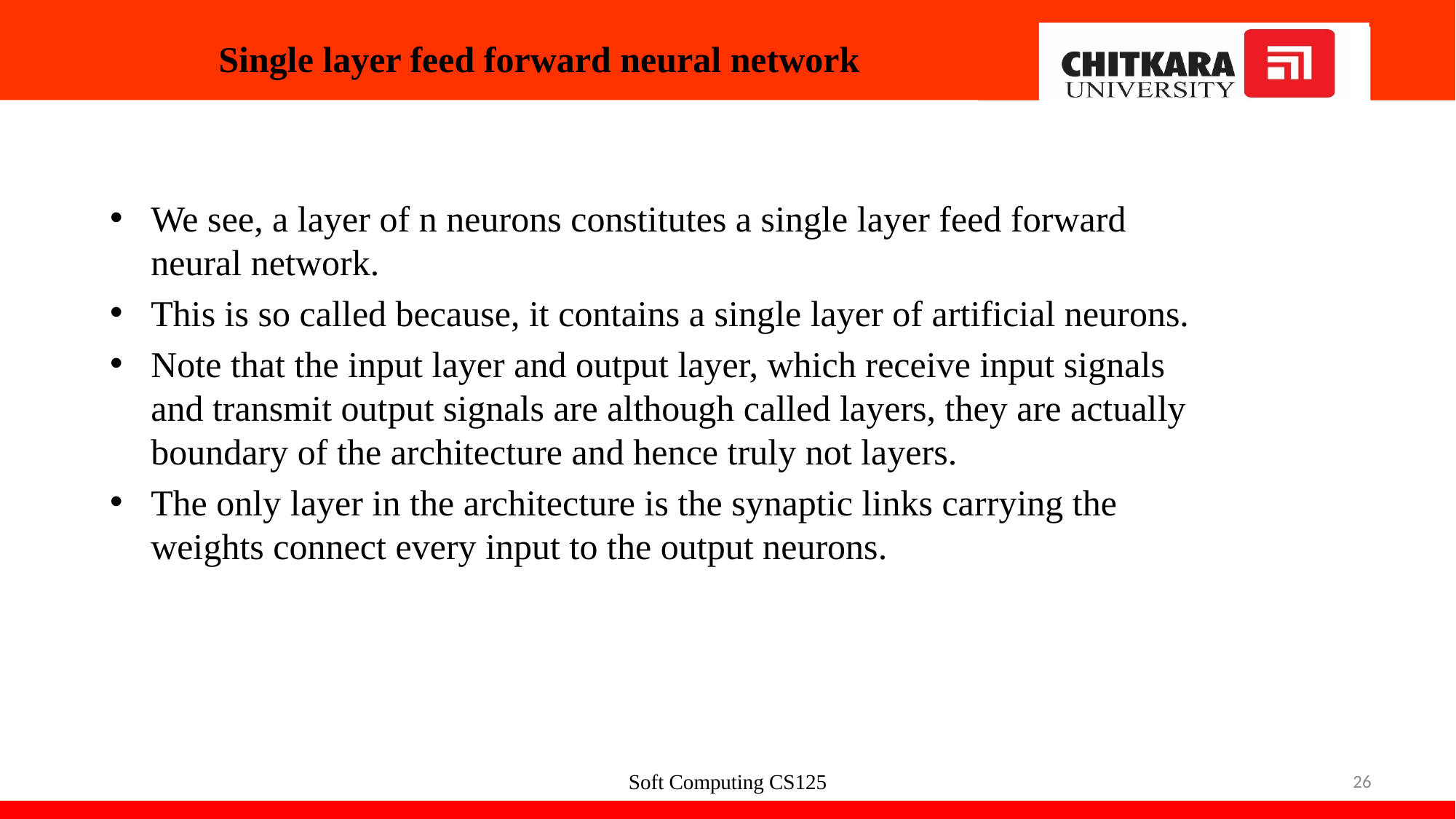

# Single layer feed forward neural network
We see, a layer of n neurons constitutes a single layer feed forward neural network.
This is so called because, it contains a single layer of artificial neurons.
Note that the input layer and output layer, which receive input signals and transmit output signals are although called layers, they are actually boundary of the architecture and hence truly not layers.
The only layer in the architecture is the synaptic links carrying the weights connect every input to the output neurons.
Soft Computing CS125
26